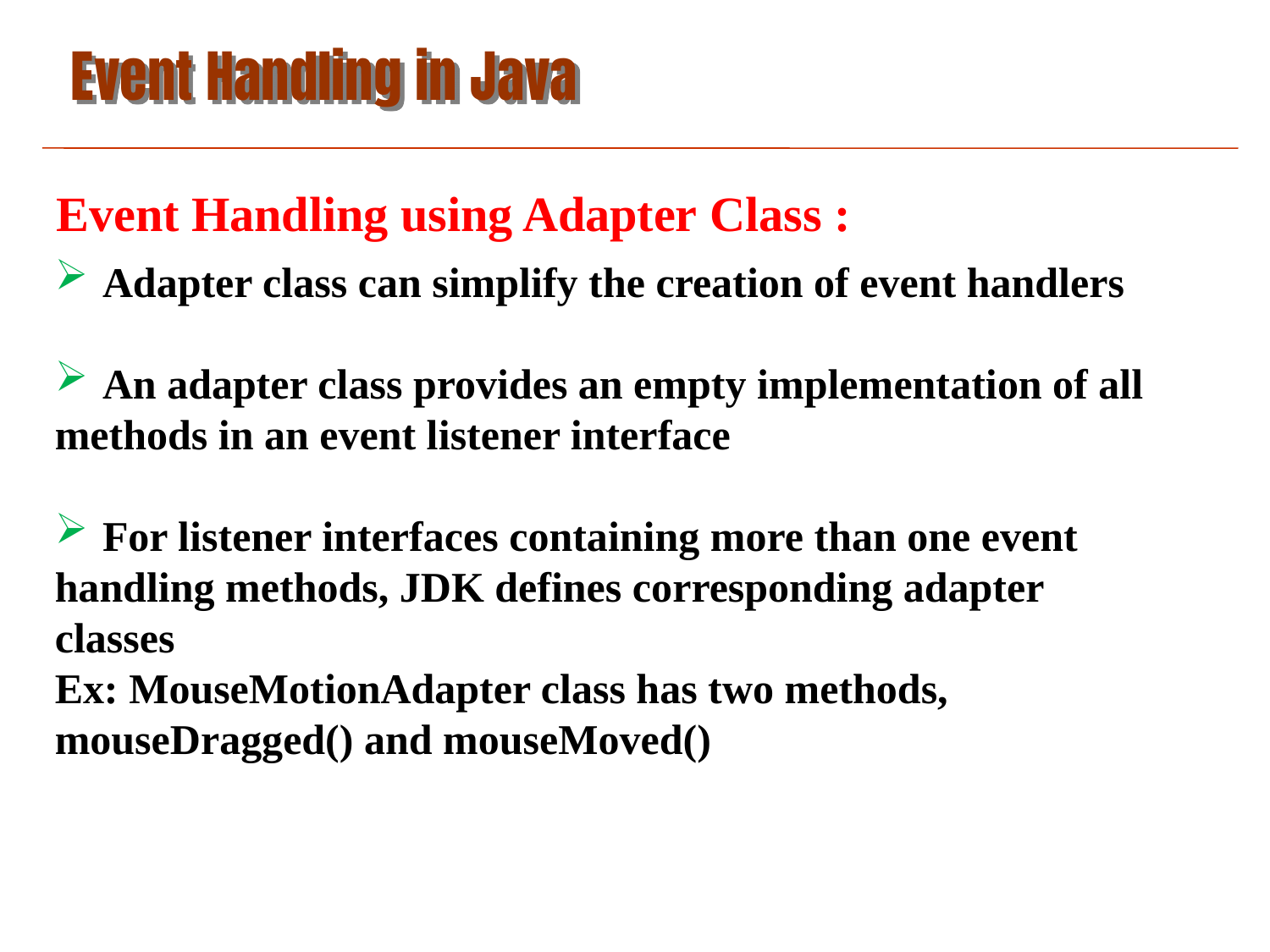

Event Handling in Java

Event Handling using Adapter Class :
Adapter class can simplify the creation of event handlers

An adapter class provides an empty implementation of all
methods in an event listener interface

For listener interfaces containing more than one event
handling methods, JDK defines corresponding adapter
classes
Ex: MouseMotionAdapter class has two methods,
mouseDragged() and mouseMoved()